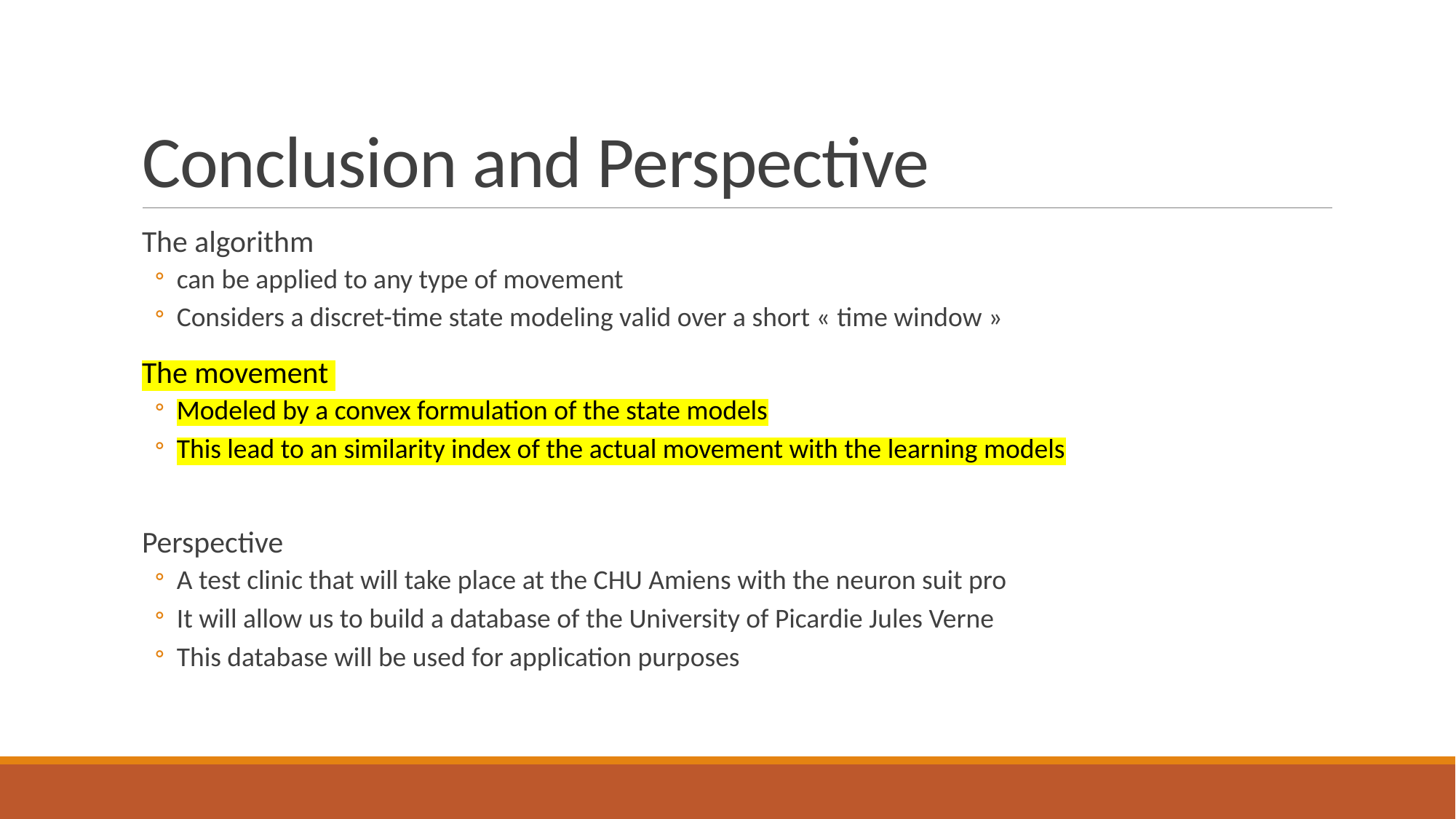

# Conclusion and Perspective
The algorithm
can be applied to any type of movement
Considers a discret-time state modeling valid over a short « time window »
The movement
Modeled by a convex formulation of the state models
This lead to an similarity index of the actual movement with the learning models

Perspective
A test clinic that will take place at the CHU Amiens with the neuron suit pro
It will allow us to build a database of the University of Picardie Jules Verne
This database will be used for application purposes